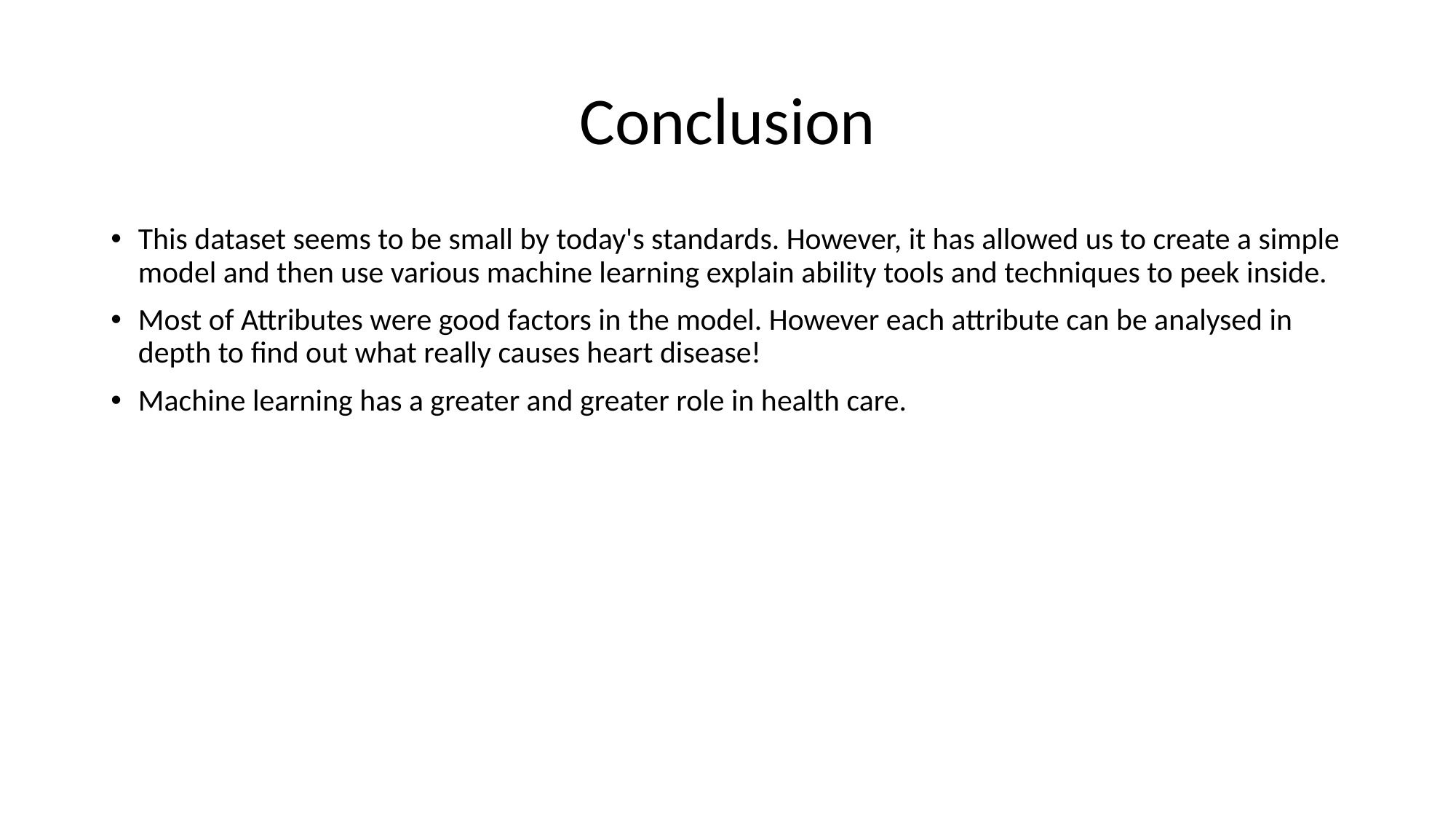

# Conclusion
This dataset seems to be small by today's standards. However, it has allowed us to create a simple model and then use various machine learning explain ability tools and techniques to peek inside.
Most of Attributes were good factors in the model. However each attribute can be analysed in depth to find out what really causes heart disease!
Machine learning has a greater and greater role in health care.